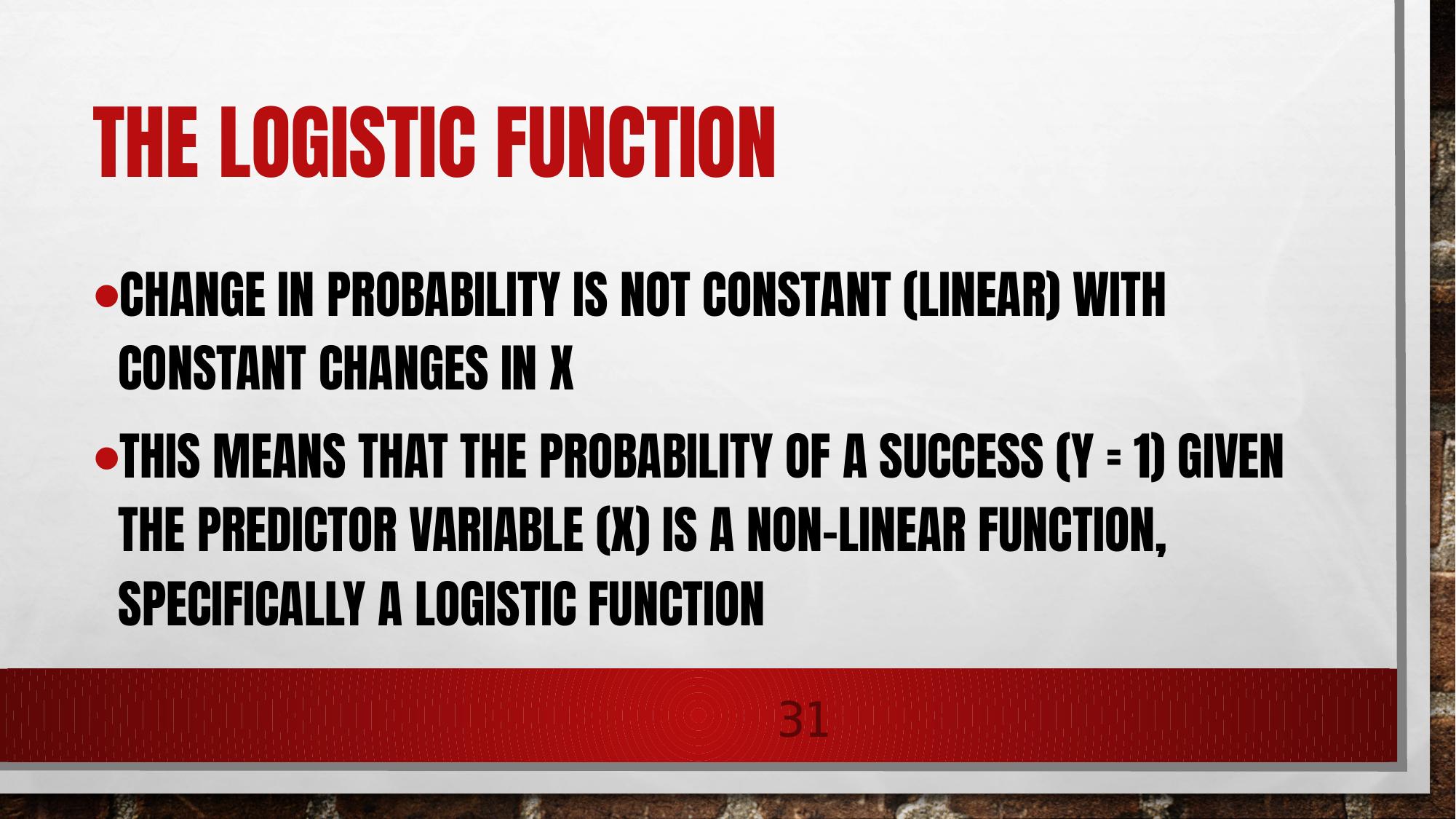

# The logistic function
Change in probability is not constant (linear) with constant changes in X
This means that the probability of a success (Y = 1) given the predictor variable (X) is a non-linear function, specifically a logistic function
31